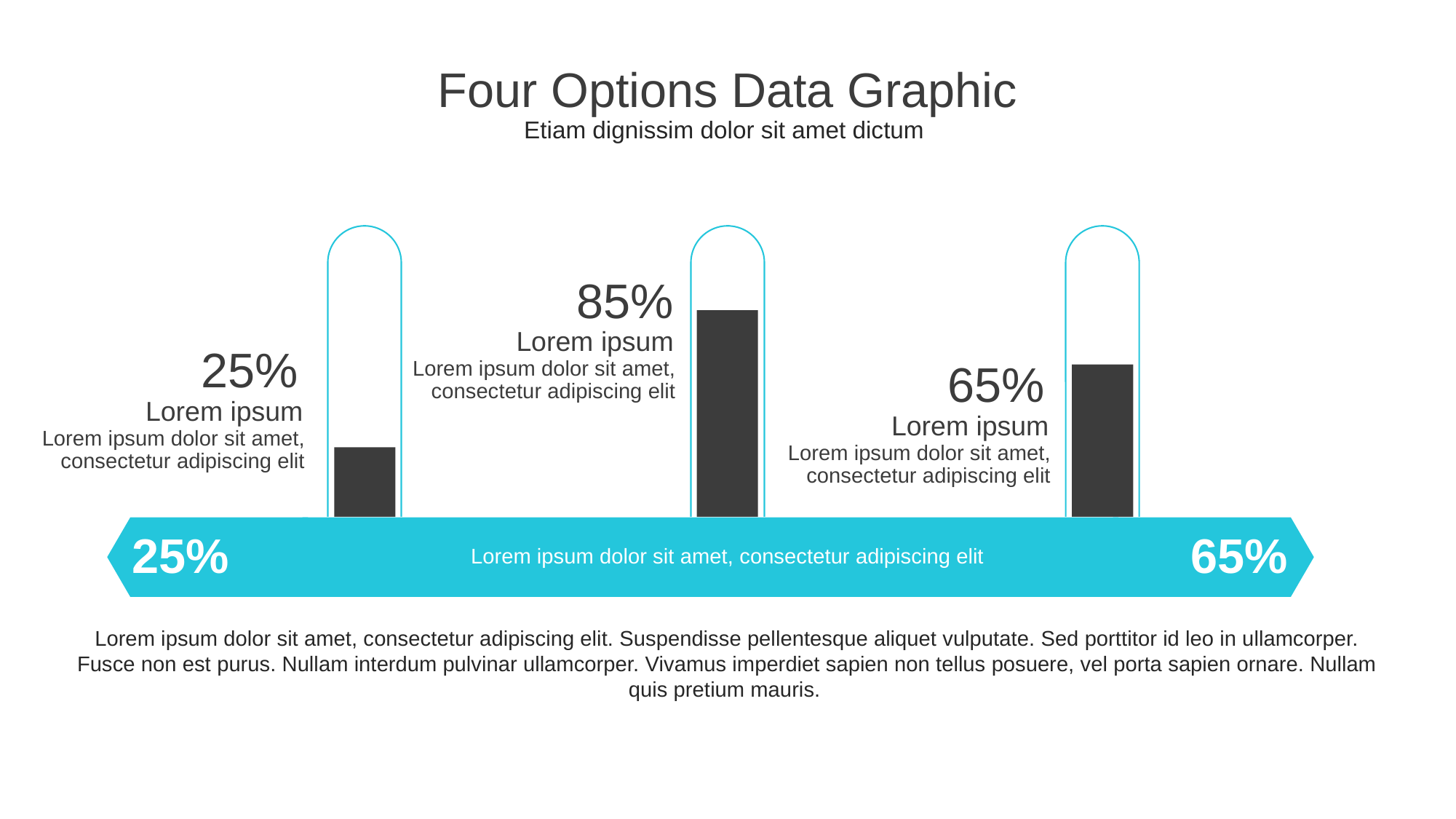

Four Options Data Graphic
Etiam dignissim dolor sit amet dictum

85%

Lorem ipsum
Lorem ipsum dolor sit amet, consectetur adipiscing elit
25%
65%

Lorem ipsum
Lorem ipsum dolor sit amet, consectetur adipiscing elit
Lorem ipsum
Lorem ipsum dolor sit amet, consectetur adipiscing elit

25%
65%
Lorem ipsum dolor sit amet, consectetur adipiscing elit
Lorem ipsum dolor sit amet, consectetur adipiscing elit. Suspendisse pellentesque aliquet vulputate. Sed porttitor id leo in ullamcorper. Fusce non est purus. Nullam interdum pulvinar ullamcorper. Vivamus imperdiet sapien non tellus posuere, vel porta sapien ornare. Nullam quis pretium mauris.